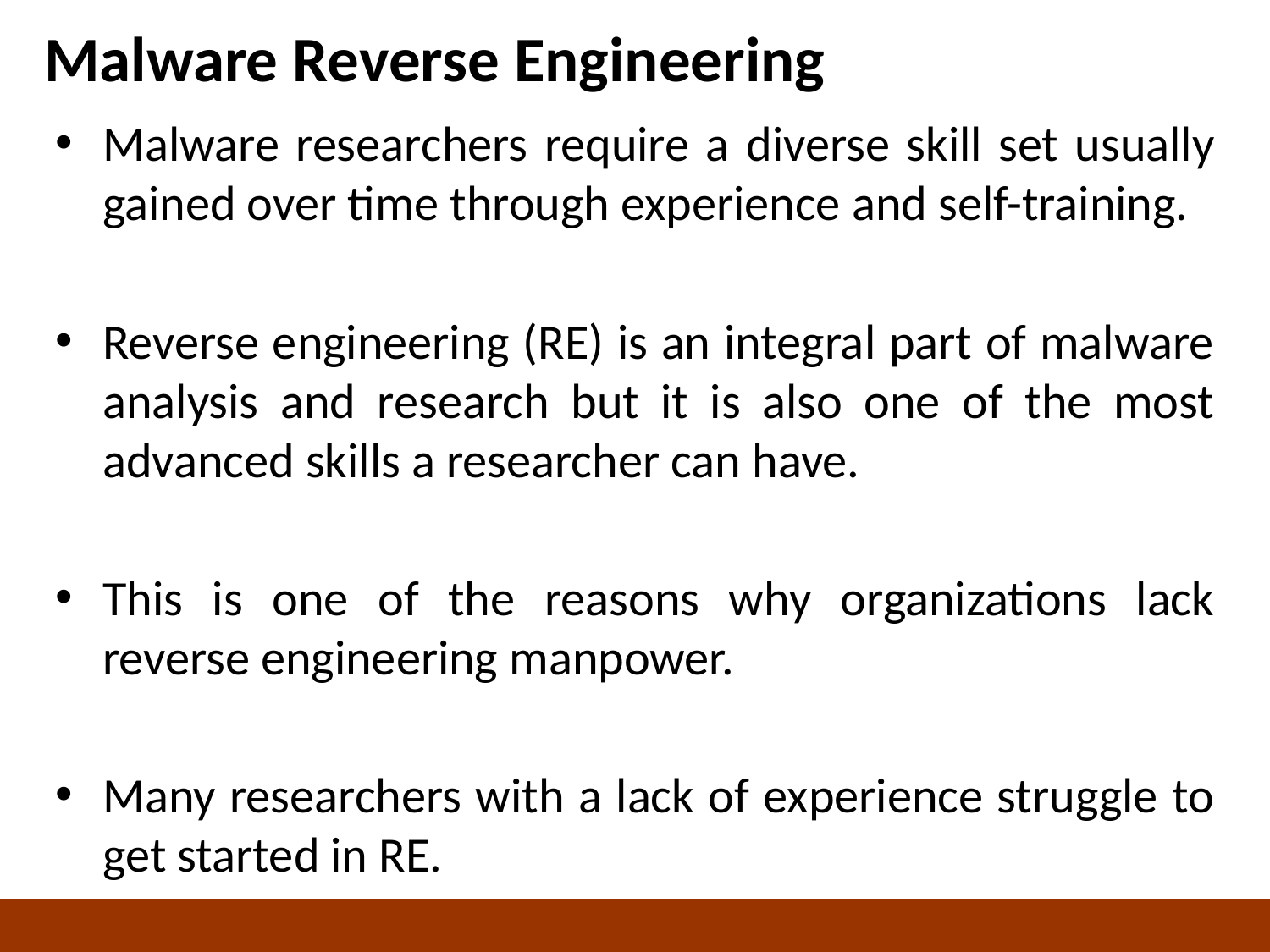

# Malware Reverse Engineering
Malware researchers require a diverse skill set usually gained over time through experience and self-training.

Reverse engineering (RE) is an integral part of malware analysis and research but it is also one of the most advanced skills a researcher can have.

This is one of the reasons why organizations lack reverse engineering manpower.

Many researchers with a lack of experience struggle to get started in RE.